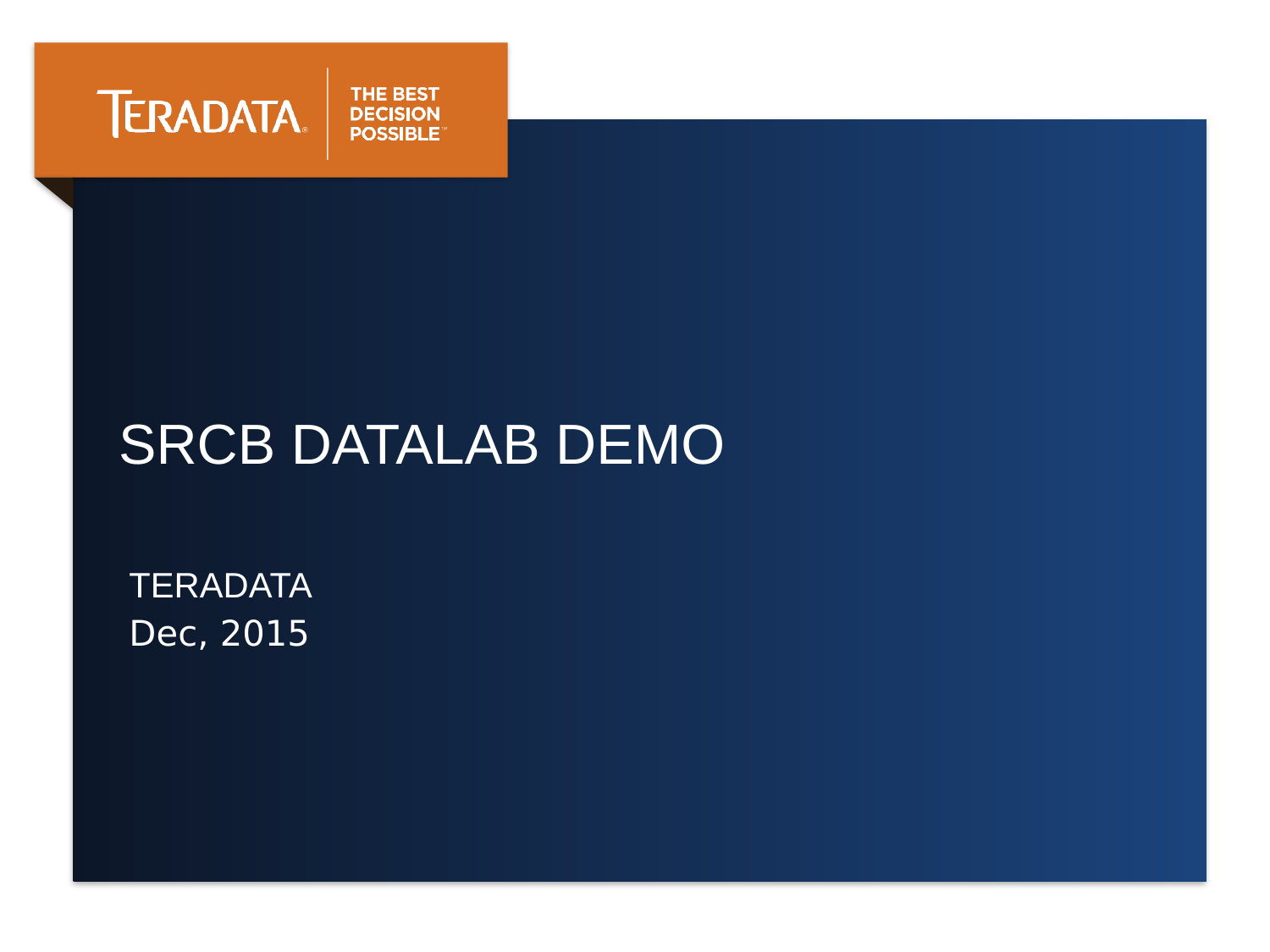

# Srcb datalab demo
TERADATA
Dec, 2015